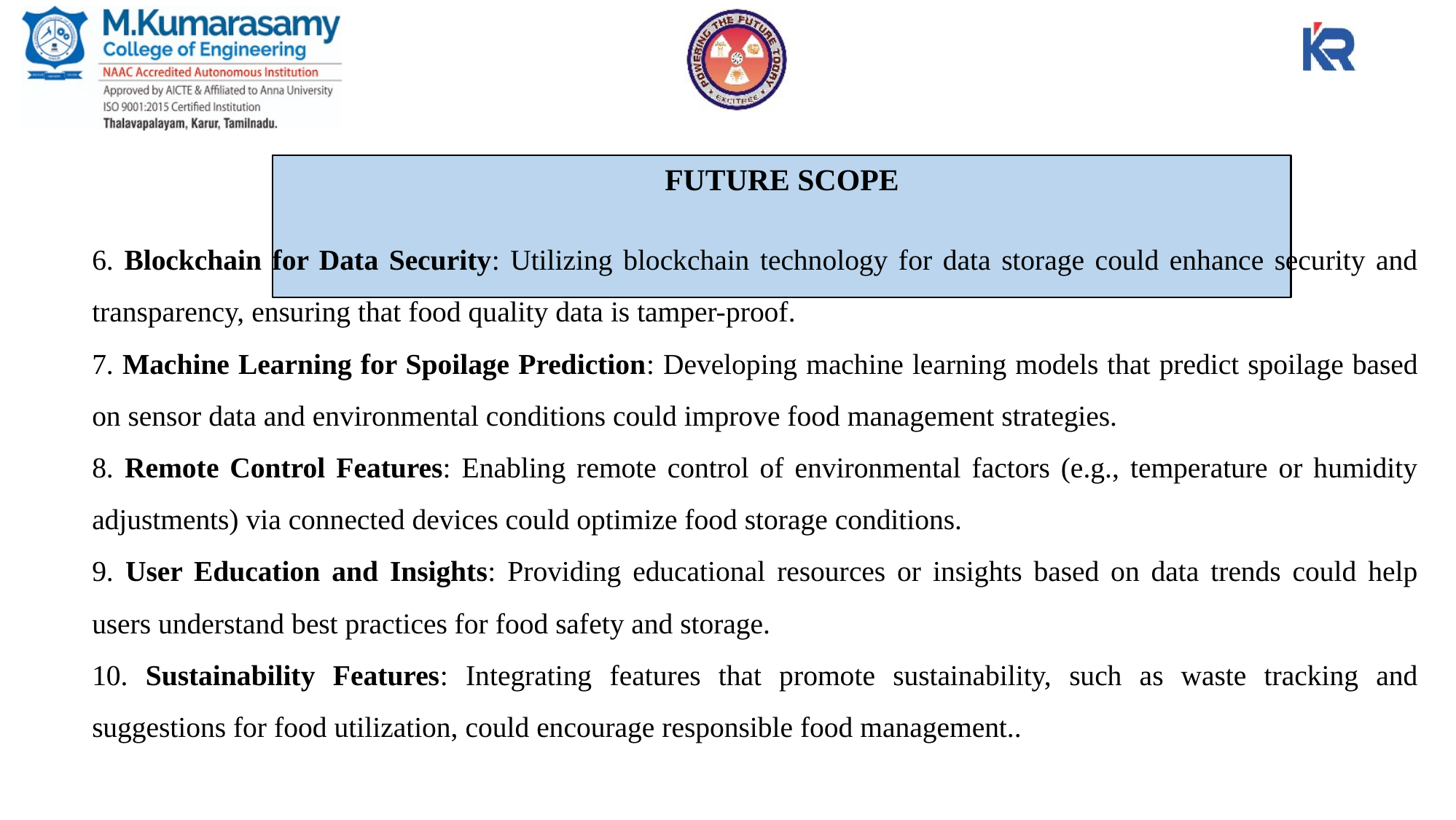

# FUTURE SCOPE
6. Blockchain for Data Security: Utilizing blockchain technology for data storage could enhance security and transparency, ensuring that food quality data is tamper-proof.
7. Machine Learning for Spoilage Prediction: Developing machine learning models that predict spoilage based on sensor data and environmental conditions could improve food management strategies.
8. Remote Control Features: Enabling remote control of environmental factors (e.g., temperature or humidity adjustments) via connected devices could optimize food storage conditions.
9. User Education and Insights: Providing educational resources or insights based on data trends could help users understand best practices for food safety and storage.
10. Sustainability Features: Integrating features that promote sustainability, such as waste tracking and suggestions for food utilization, could encourage responsible food management..